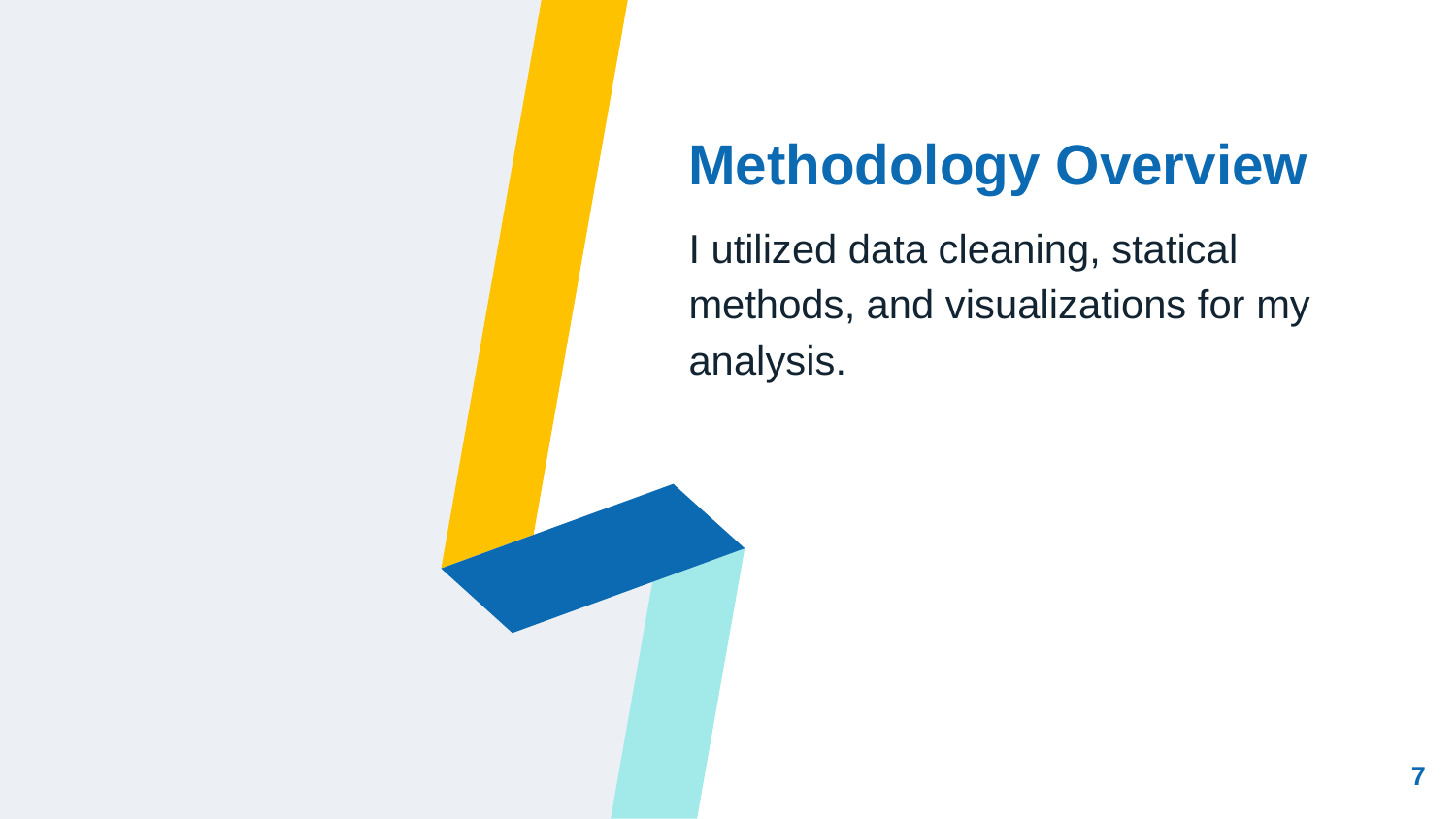

# Methodology Overview
I utilized data cleaning, statical methods, and visualizations for my analysis.
7